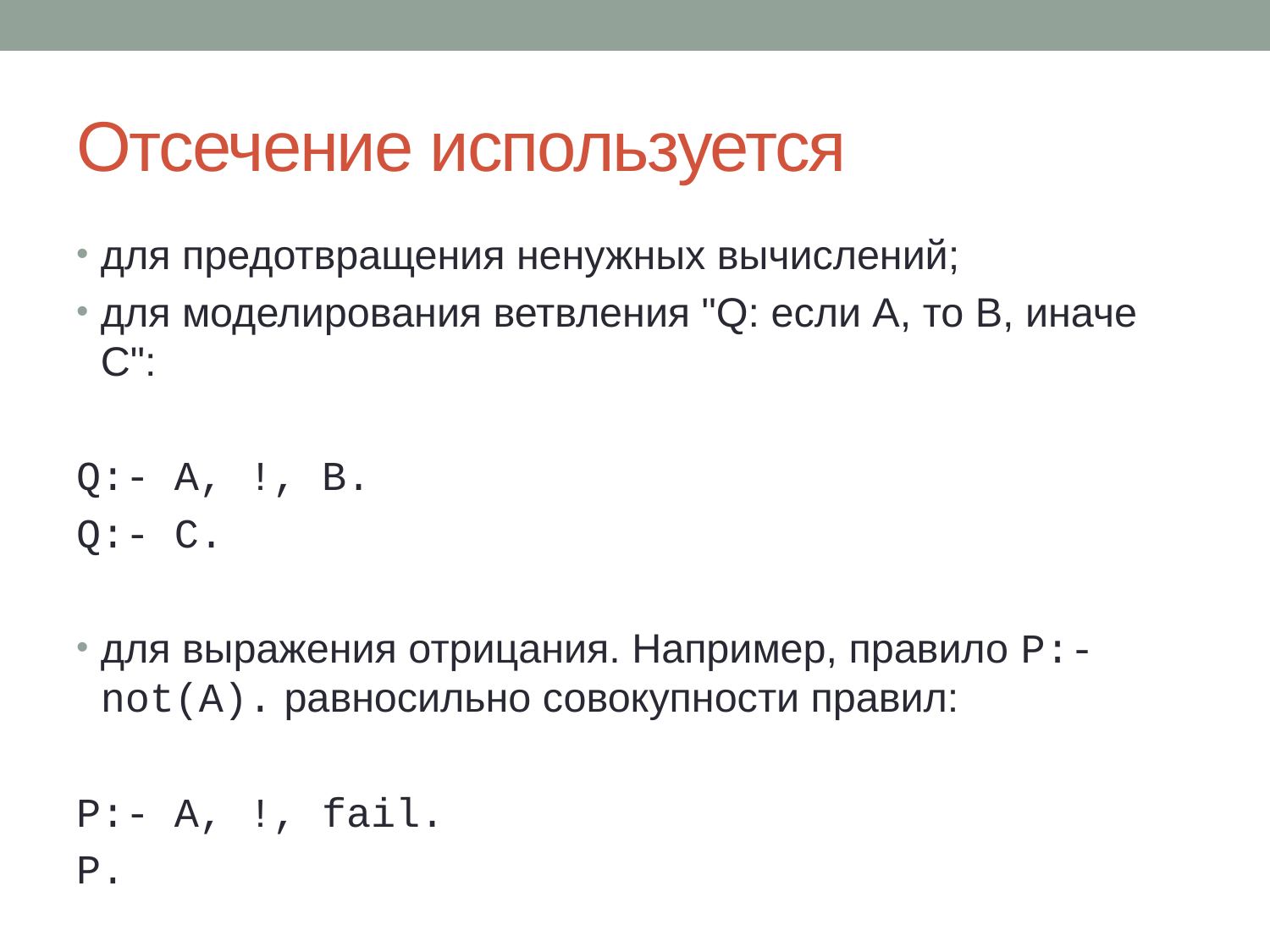

# Отсечение используется
для предотвращения ненужных вычислений;
для моделирования ветвления "Q: если A, то B, иначе C":

Q:- A, !, B.
Q:- C.

для выражения отрицания. Например, правило P:- not(A). равносильно совокупности правил:

P:- A, !, fail.
P.